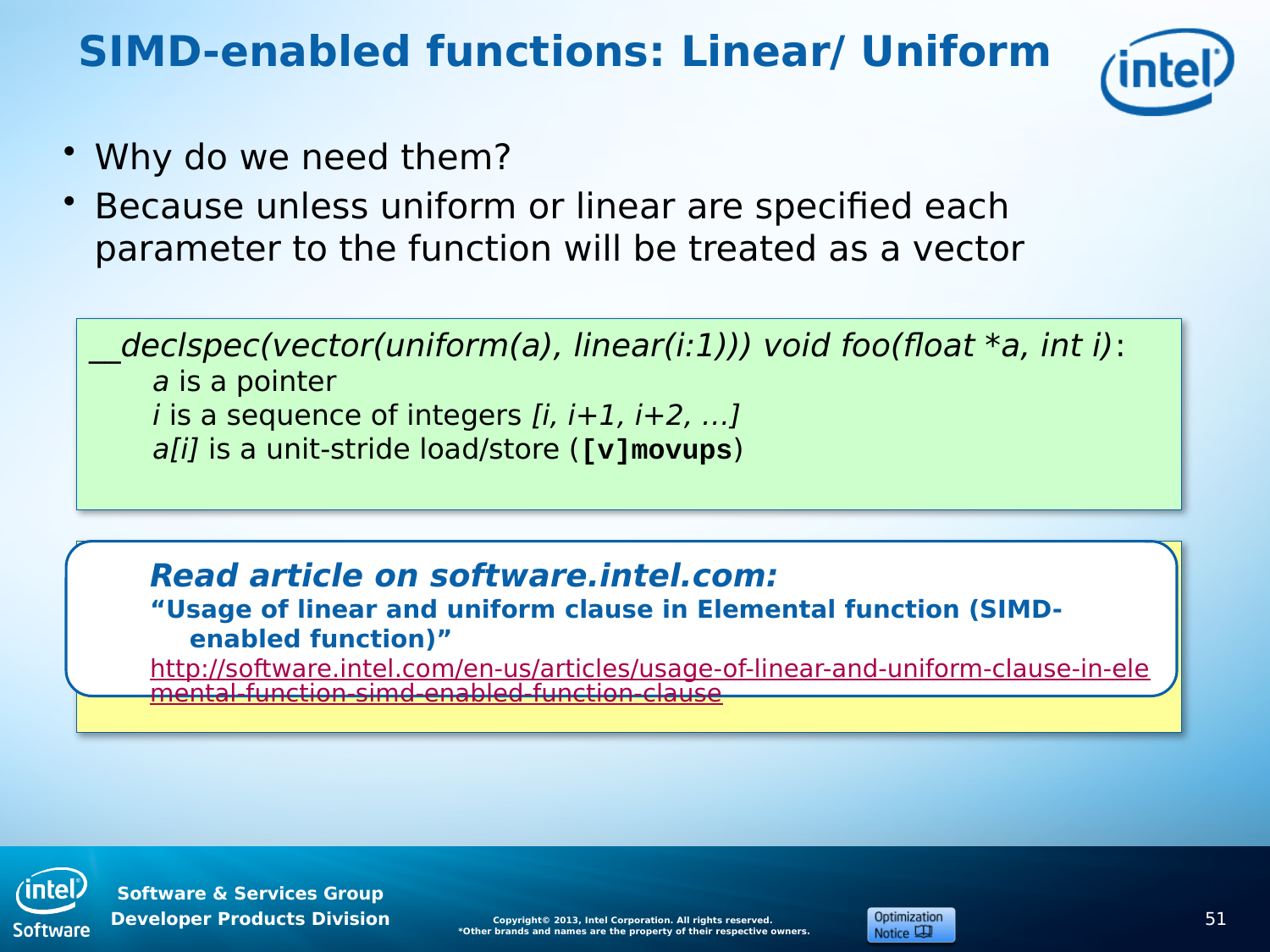

# SIMD-enabled functions: Linear/ Uniform
Why do we need them?
Because unless uniform or linear are specified each parameter to the function will be treated as a vector

__declspec(vector(uniform(a), linear(i:1))) void foo(float *a, int i):
a is a pointer
i is a sequence of integers [i, i+1, i+2, …]
a[i] is a unit-stride load/store ([v]movups)
Read article on software.intel.com:
“Usage of linear and uniform clause in Elemental function (SIMD-enabled function)”
http://software.intel.com/en-us/articles/usage-of-linear-and-uniform-clause-in-elemental-function-simd-enabled-function-clause
__declspec(vector) void foo(float *a, int i):
a is a vector of pointers
i is a vector of integers
a[i] becomes gather/scatter.
51